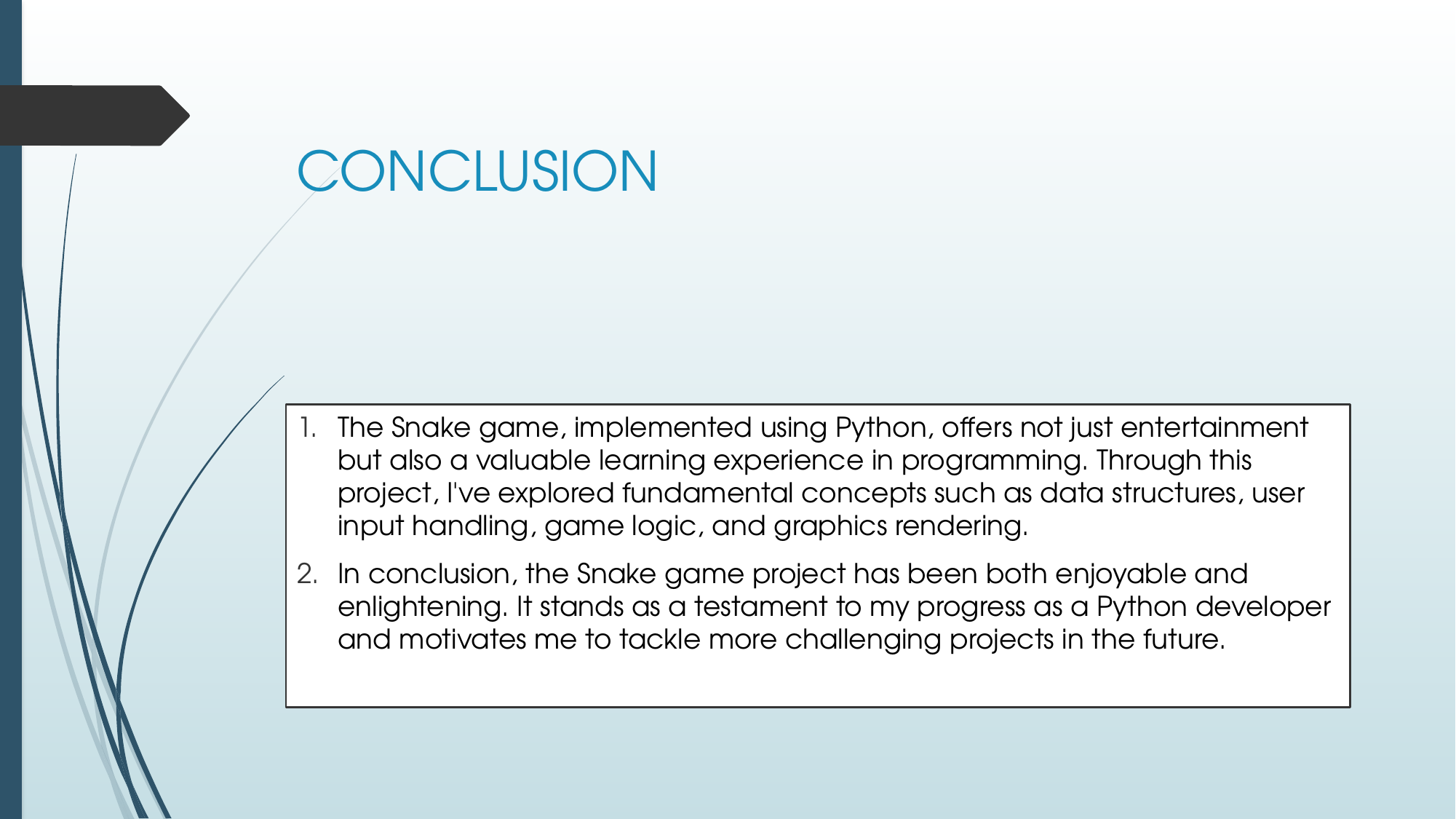

# CONCLUSION
The Snake game, implemented using Python, offers not just entertainment but also a valuable learning experience in programming. Through this project, I've explored fundamental concepts such as data structures, user input handling, game logic, and graphics rendering.
In conclusion, the Snake game project has been both enjoyable and enlightening. It stands as a testament to my progress as a Python developer and motivates me to tackle more challenging projects in the future.